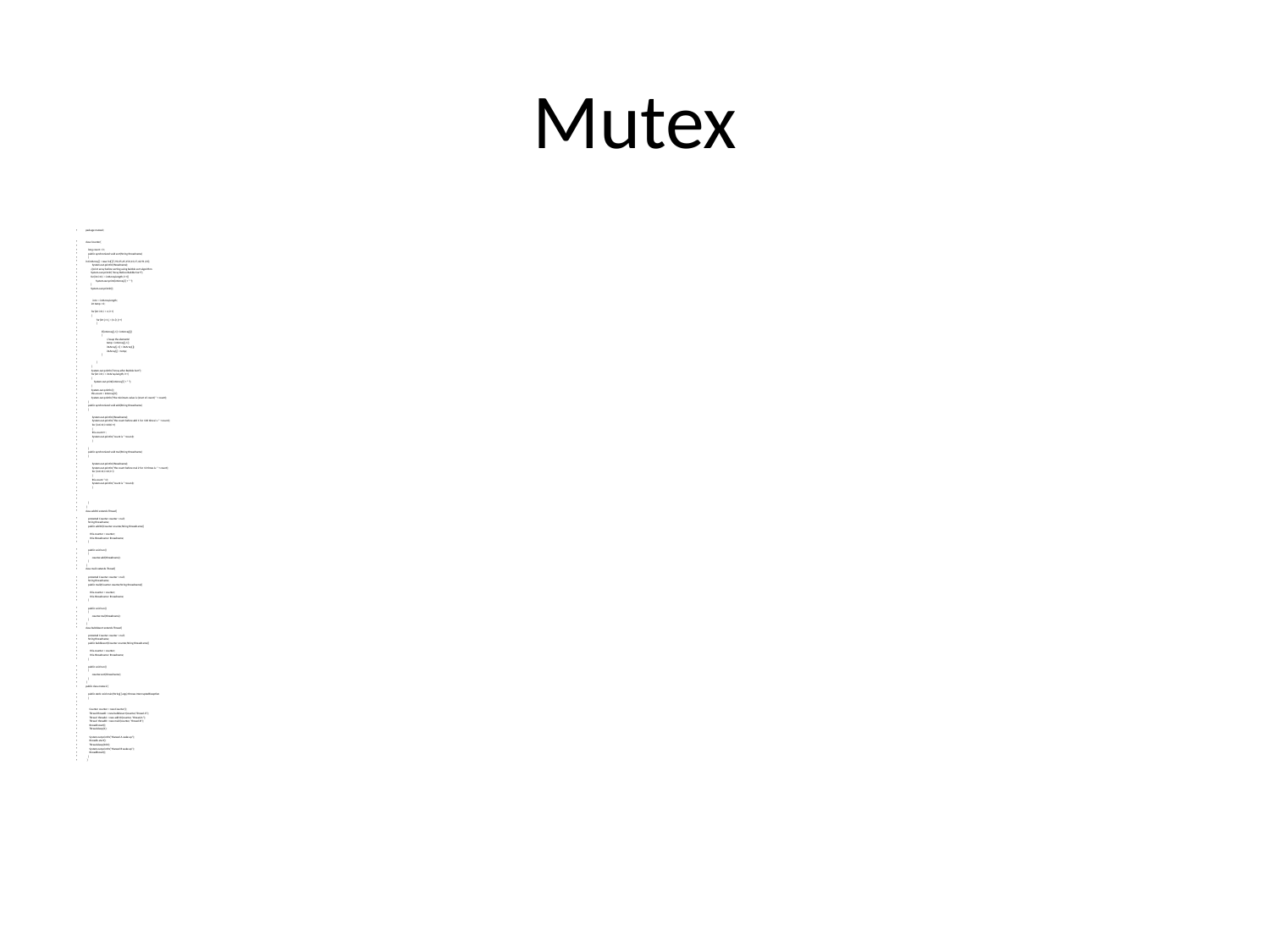

# Mutex
package mutex2;

class Counter{

    long count = 0;
    public synchronized void sort(String threadname)
    {
int intArray[] = new int[]{7,90,35,45,150,13,17,42,91,33};
	System.out.println(threadname);
        //print array before sorting using bubble sort algorithm
        System.out.println("Array Before Bubble Sort");
        for(int i=0; i < intArray.length; i++){
                System.out.print(intArray[i] + " ");
        }
        System.out.println();

    	 int n = intArray.length;
         int temp = 0;

         for(int i=0; i < n; i++)
         {
                 for(int j=1; j < (n-i); j++)
                 {

                         if(intArray[j-1] > intArray[j])
                         {
                                 //swap the elements!
                                 temp = intArray[j-1];
                                 intArray[j-1] = intArray[j];
                                 intArray[j] = temp;
                         }

                 }
         }
         System.out.println("Array after Bubble Sort");
         for(int i=0; i < intArray.length; i++)
         {
             System.out.print(intArray[i] + " ");
         }
         System.out.println();
         this.count = intArray[0];
         System.out.println("the minimum value is: (start of count) " + count);
    }
    public synchronized void add(String threadname)
    {

    	System.out.println(threadname);
    	System.out.println("the count before add 1 for 100 times is: " + count);
    	for (int i=0;i<100;i++)
    	{
    		this.count++;
    		System.out.println("count is " +count);
    	}

    }
    public synchronized void mul(String threadname)
    {

    	System.out.println(threadname);
    	System.out.println("the count before mul 2 for 10 times is: " + count);
    	for (int i=0;i<10;i++)
    	{
    		this.count *=2;
    		System.out.println("count is " +count);
    	}

    }
 }
class add10 extends Thread{

    protected Counter counter = null;
    String threadname;
    public add10(Counter counter,String threadname){

       this.counter = counter;
       this.threadname= threadname;
    }

    public void run()
    {
    	counter.add(threadname);
    }
 }
class mul2 extends Thread{

    protected Counter counter = null;
    String threadname;
    public mul2(Counter counter,String threadname){

       this.counter = counter;
       this.threadname= threadname;
    }

    public void run()
    {
    	counter.mul(threadname);
    }
 }
class bubblesort extends Thread{

    protected Counter counter = null;
    String threadname;
    public bubblesort(Counter counter,String threadname){

       this.counter = counter;
       this.threadname= threadname;
    }

    public void run()
    {
    	counter.sort(threadname);
    }
 }
public class mutex2 {

    public static void main(String[] args) throws InterruptedException
    {

      Counter counter = new Counter();
      Thread thread0 = new bubblesort(counter,"thread-0");
      Thread  threadA = new add10(counter, "thread-A");
      Thread  threadB = new mul2(counter, "thread-B");
      thread0.start();
      Thread.sleep(1);

      System.out.println("tharead A wake up");
      threadA.start();
      Thread.sleep(100);
      System.out.println("tharead B wake up");
      threadB.start();
    }
  }